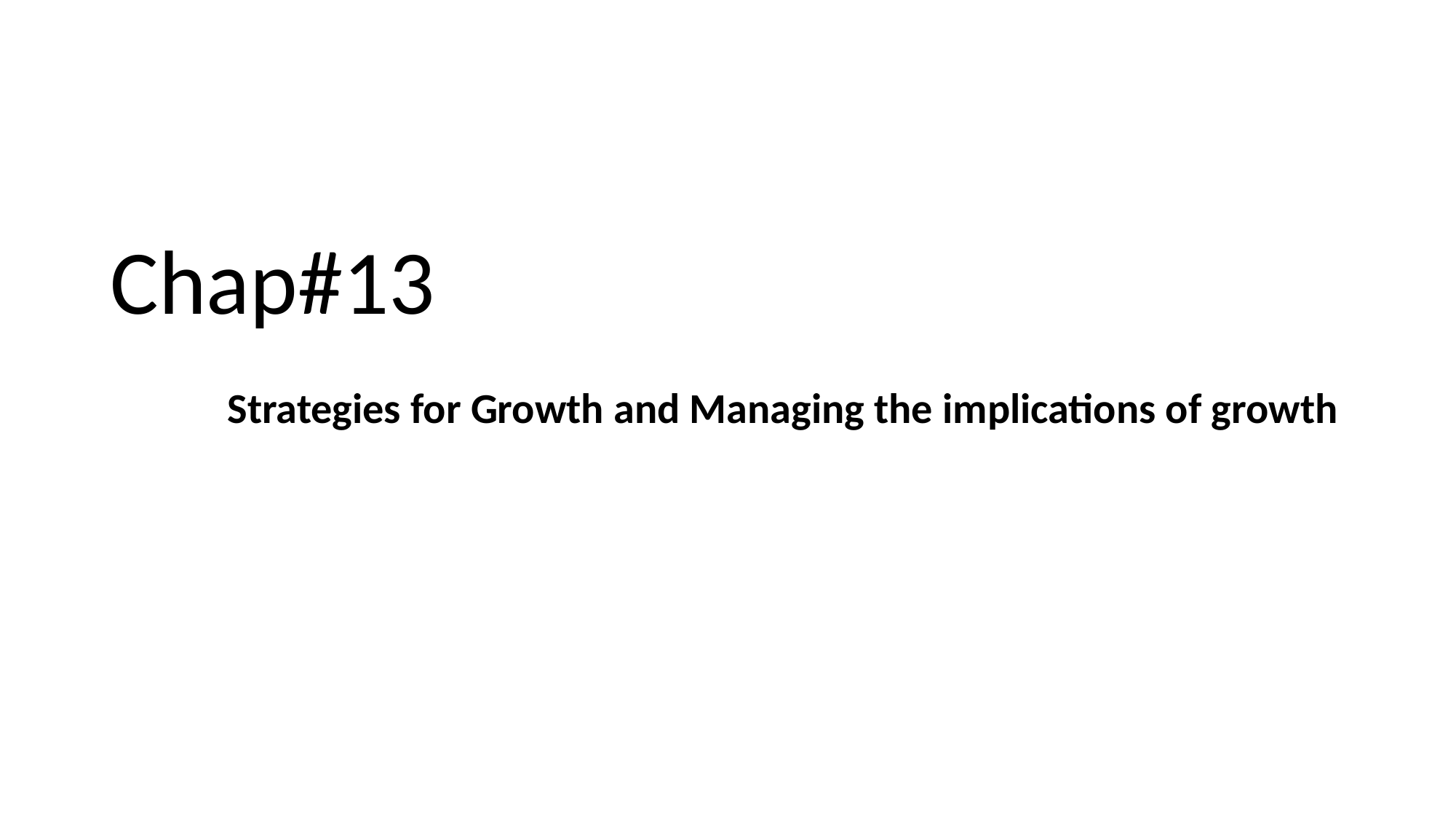

# Chap#13
	 Strategies for Growth and Managing the implications of growth